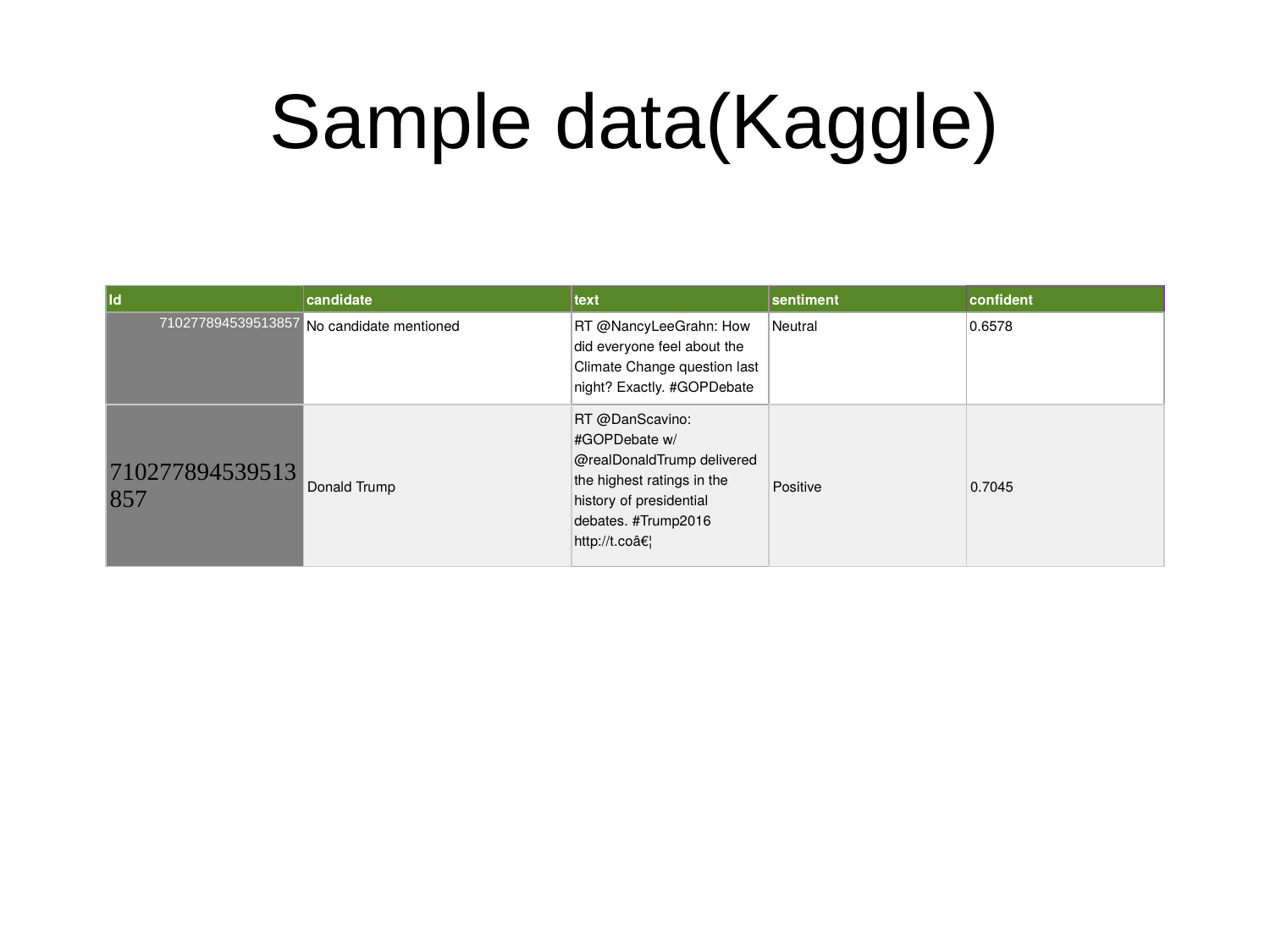

# Sample data(Kaggle)
| Id | candidate | text | sentiment | confident |
| --- | --- | --- | --- | --- |
| 710277894539513857 | No candidate mentioned | RT @NancyLeeGrahn: How did everyone feel about the Climate Change question last night? Exactly. #GOPDebate | Neutral | 0.6578 |
| 710277894539513857 | Donald Trump | RT @DanScavino: #GOPDebate w/ @realDonaldTrump delivered the highest ratings in the history of presidential debates. #Trump2016 http://t.coâ€¦ | Positive | 0.7045 |